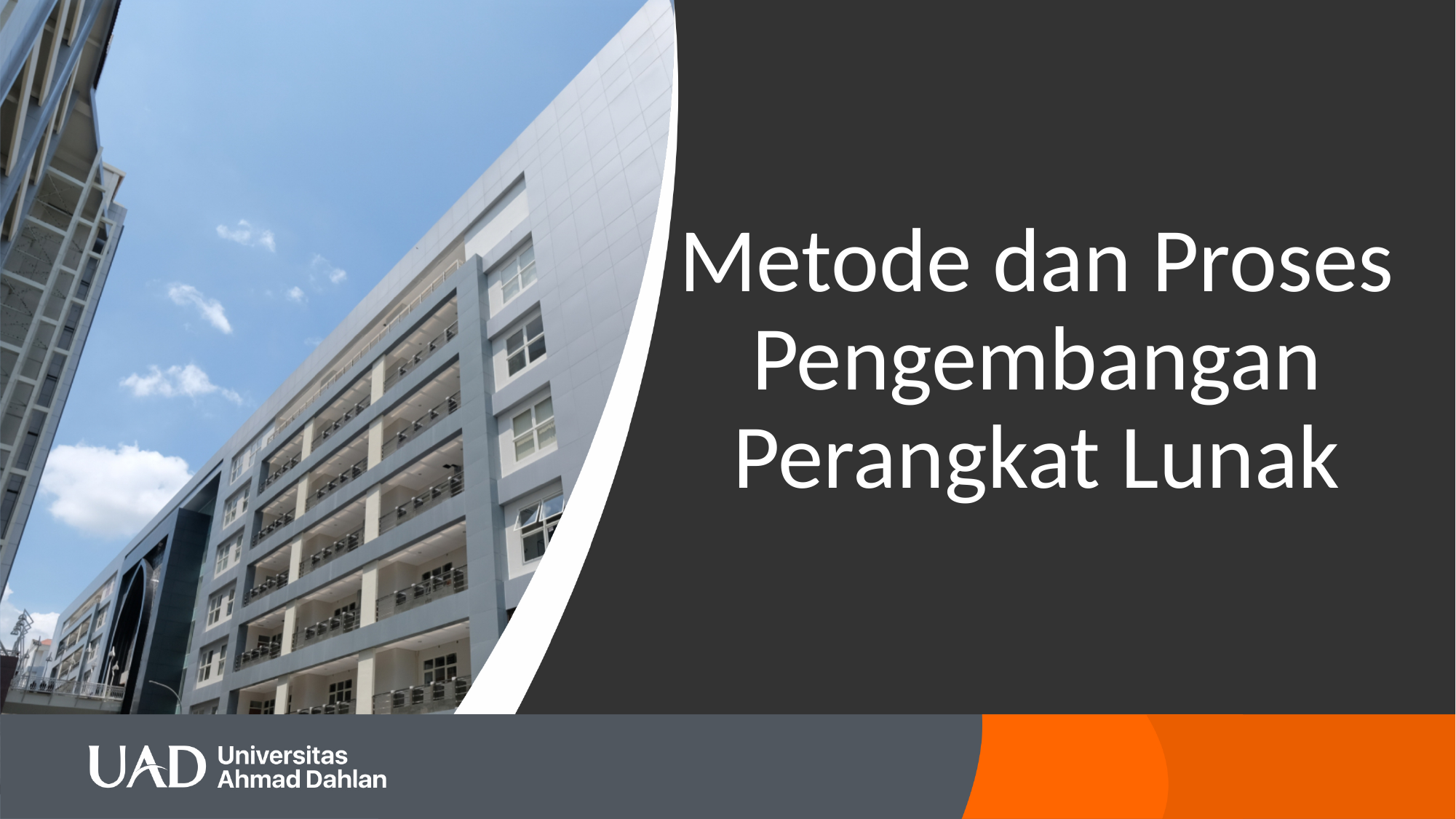

# Metode dan Proses Pengembangan Perangkat Lunak